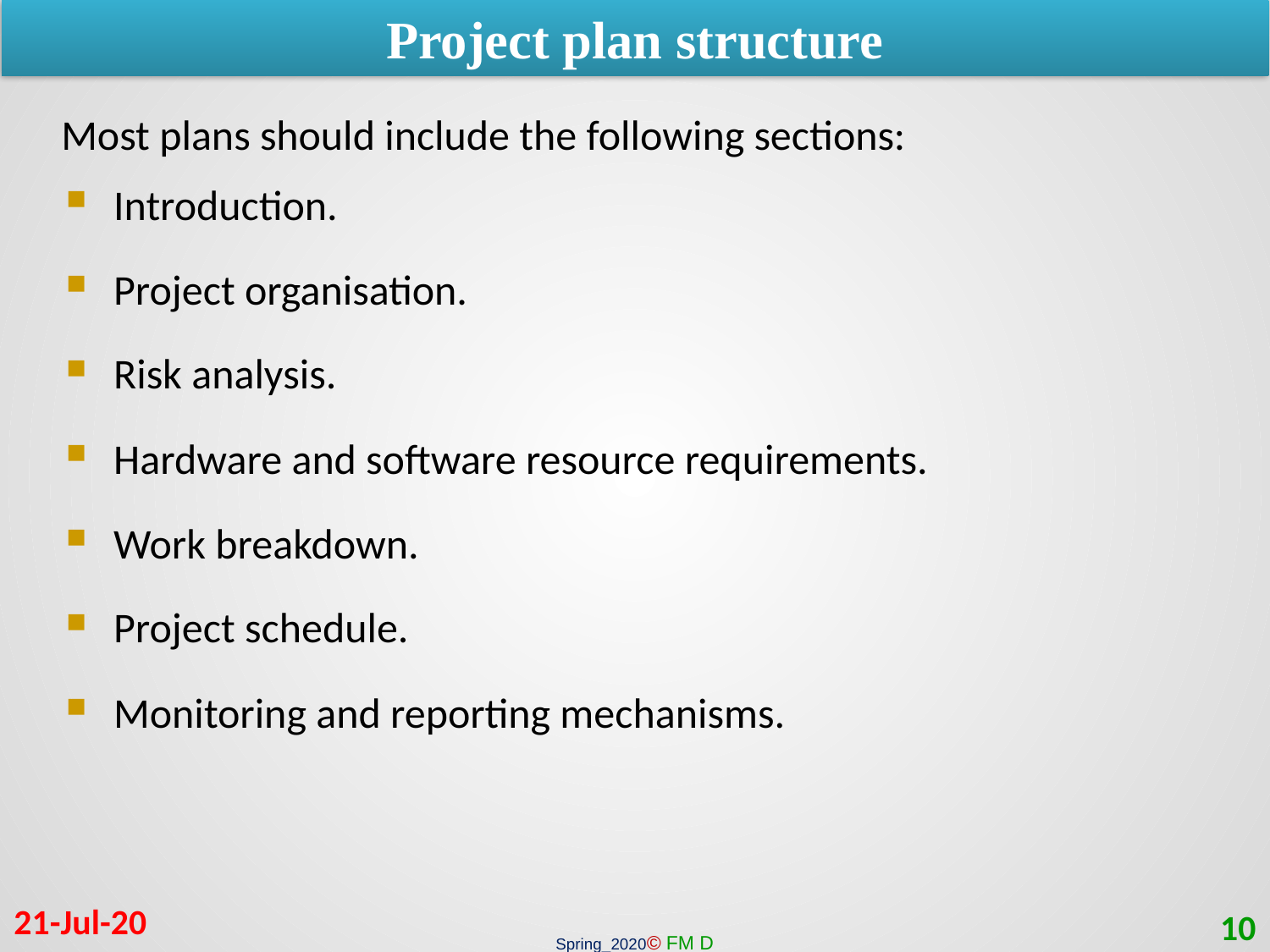

Project plan structure
Most plans should include the following sections:

Introduction.
Project organisation.
Risk analysis.
Hardware and software resource requirements.
Work breakdown.
Project schedule.
Monitoring and reporting mechanisms.
21-Jul-20
10